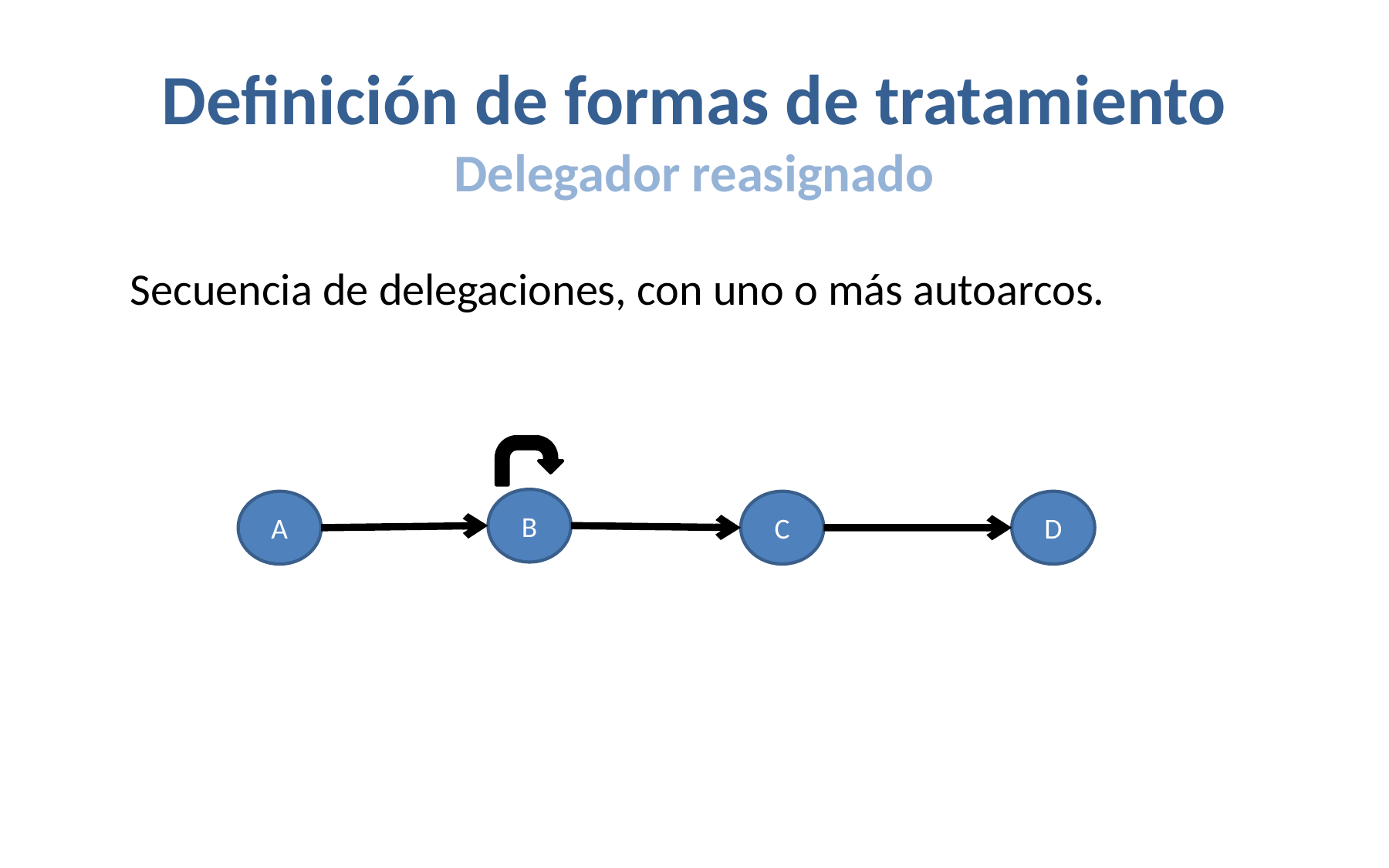

# Definición de formas de tratamiento Delegador reasignado

Secuencia de delegaciones, con uno o más autoarcos.

B
C
A
D